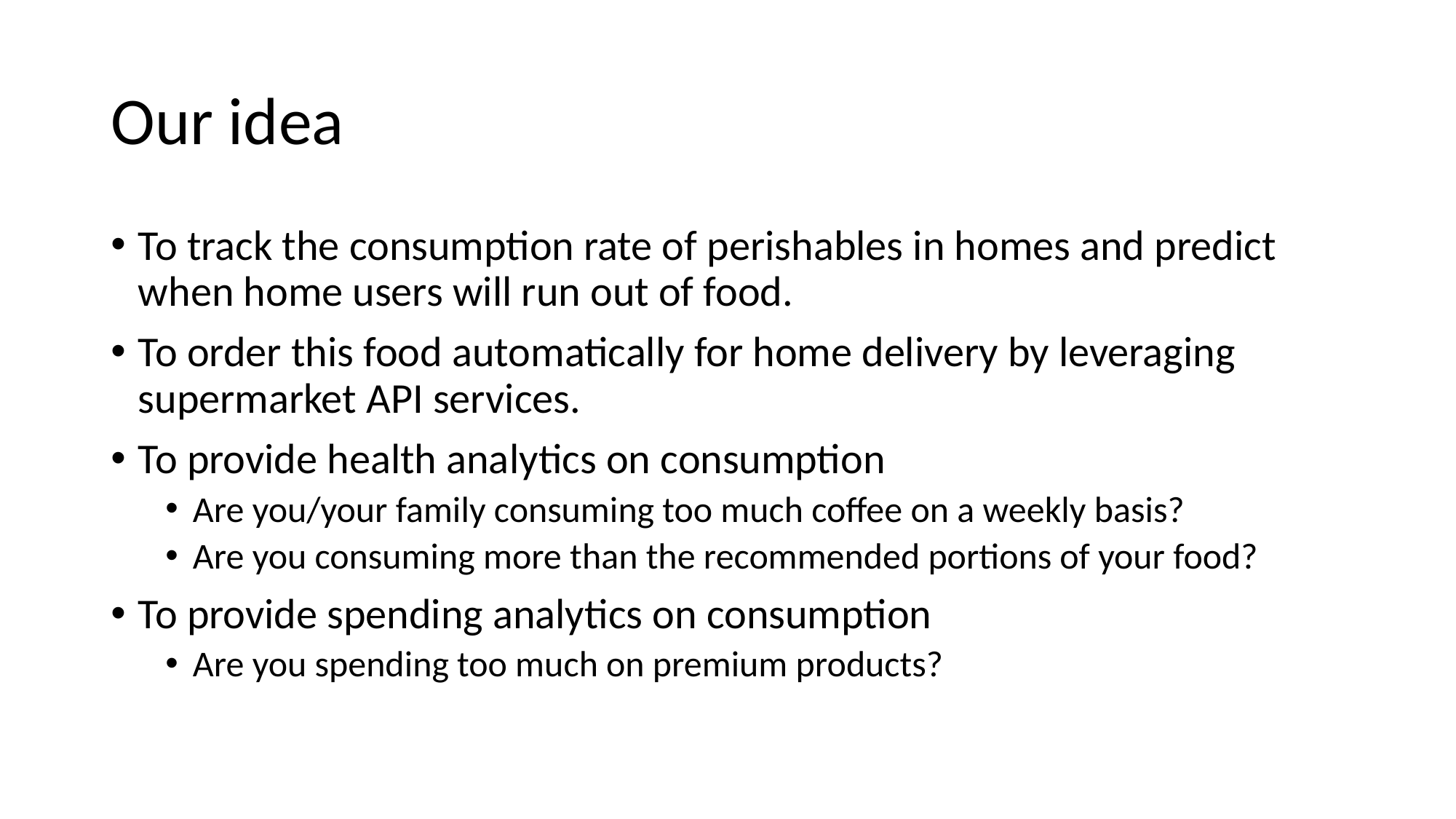

# Our idea
To track the consumption rate of perishables in homes and predict when home users will run out of food.
To order this food automatically for home delivery by leveraging supermarket API services.
To provide health analytics on consumption
Are you/your family consuming too much coffee on a weekly basis?
Are you consuming more than the recommended portions of your food?
To provide spending analytics on consumption
Are you spending too much on premium products?